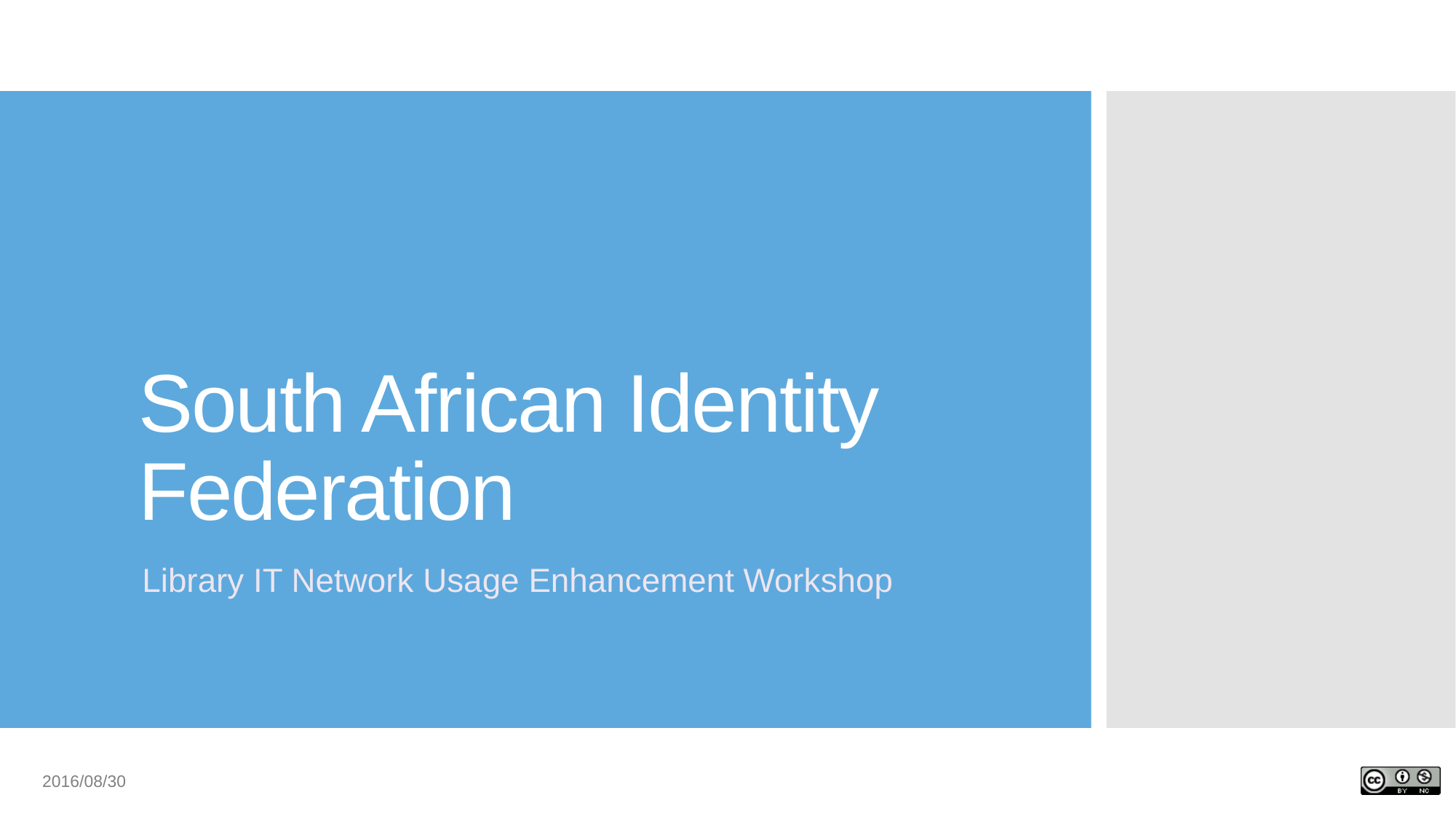

# South African Identity Federation
Library IT Network Usage Enhancement Workshop
2016/08/30